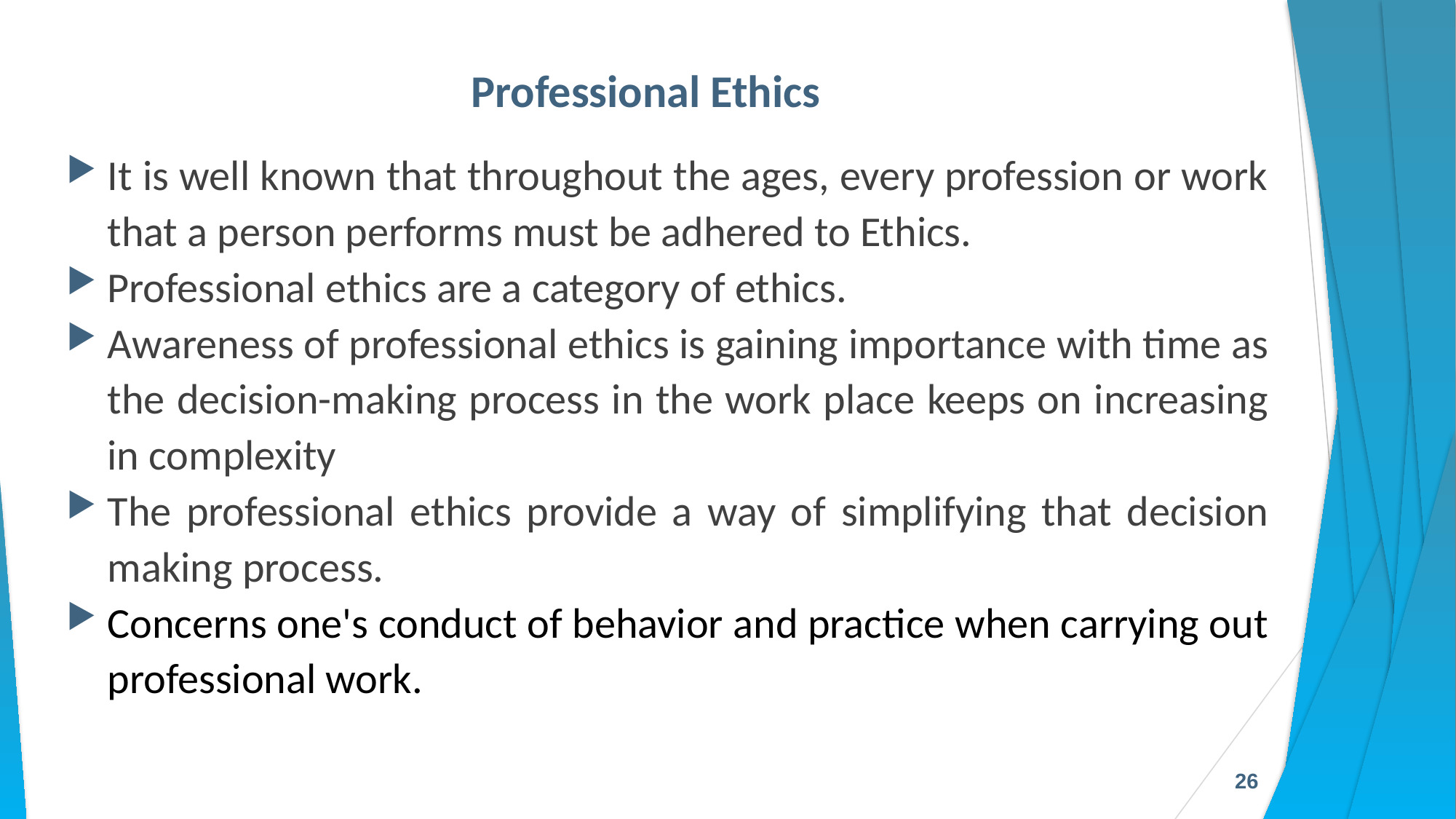

# Professional Ethics
It is well known that throughout the ages, every profession or work that a person performs must be adhered to Ethics.
Professional ethics are a category of ethics.
Awareness of professional ethics is gaining importance with time as the decision-making process in the work place keeps on increasing in complexity
The professional ethics provide a way of simplifying that decision making process.
Concerns one's conduct of behavior and practice when carrying out professional work.
26